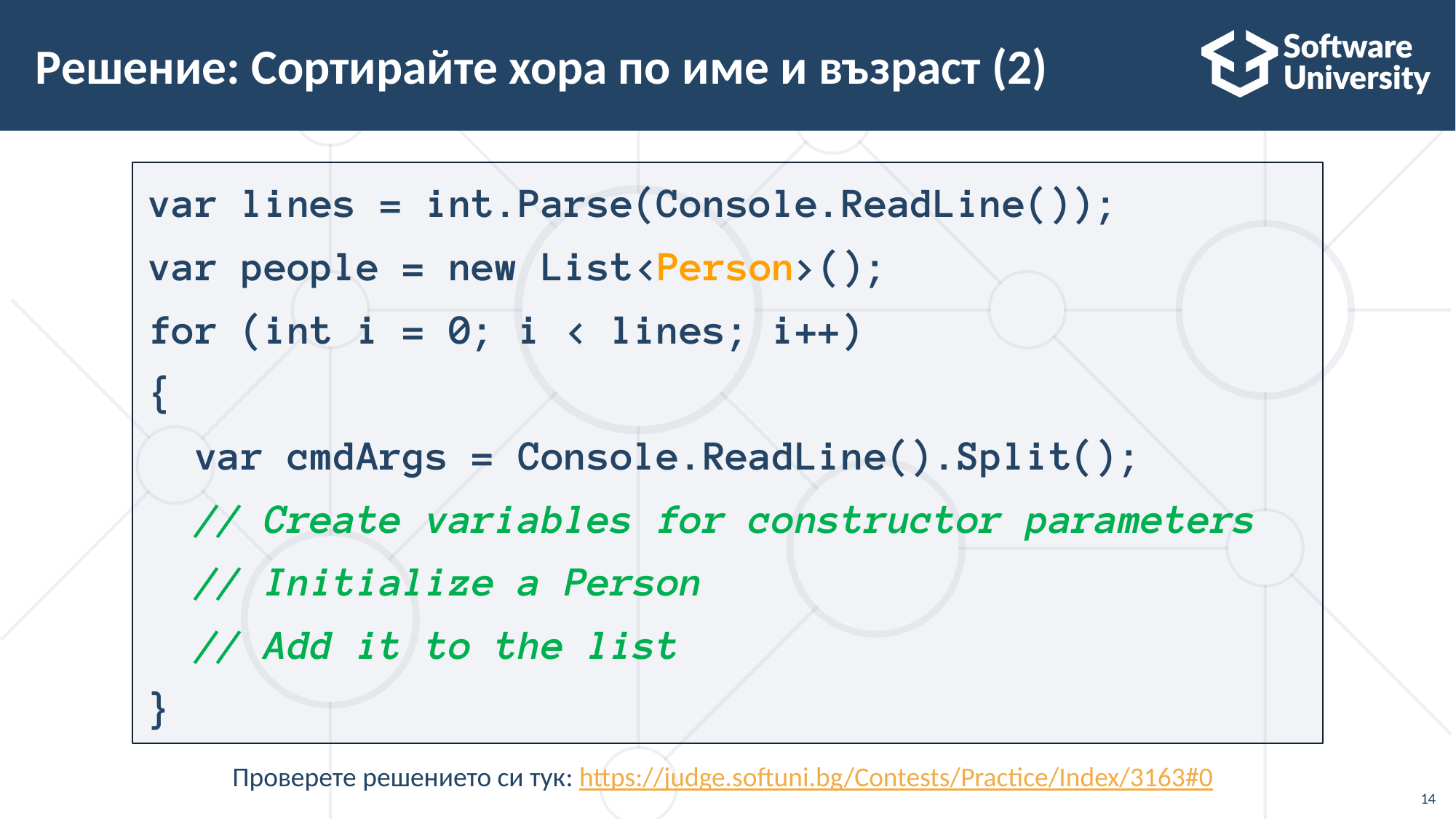

# Решение: Сортирайте хора по име и възраст (2)
var lines = int.Parse(Console.ReadLine());
var people = new List<Person>();
for (int i = 0; i < lines; i++)
{
  var cmdArgs = Console.ReadLine().Split();
  // Create variables for constructor parameters
  // Initialize a Person
  // Add it to the list
}
Проверете решението си тук: https://judge.softuni.bg/Contests/Practice/Index/3163#0
14